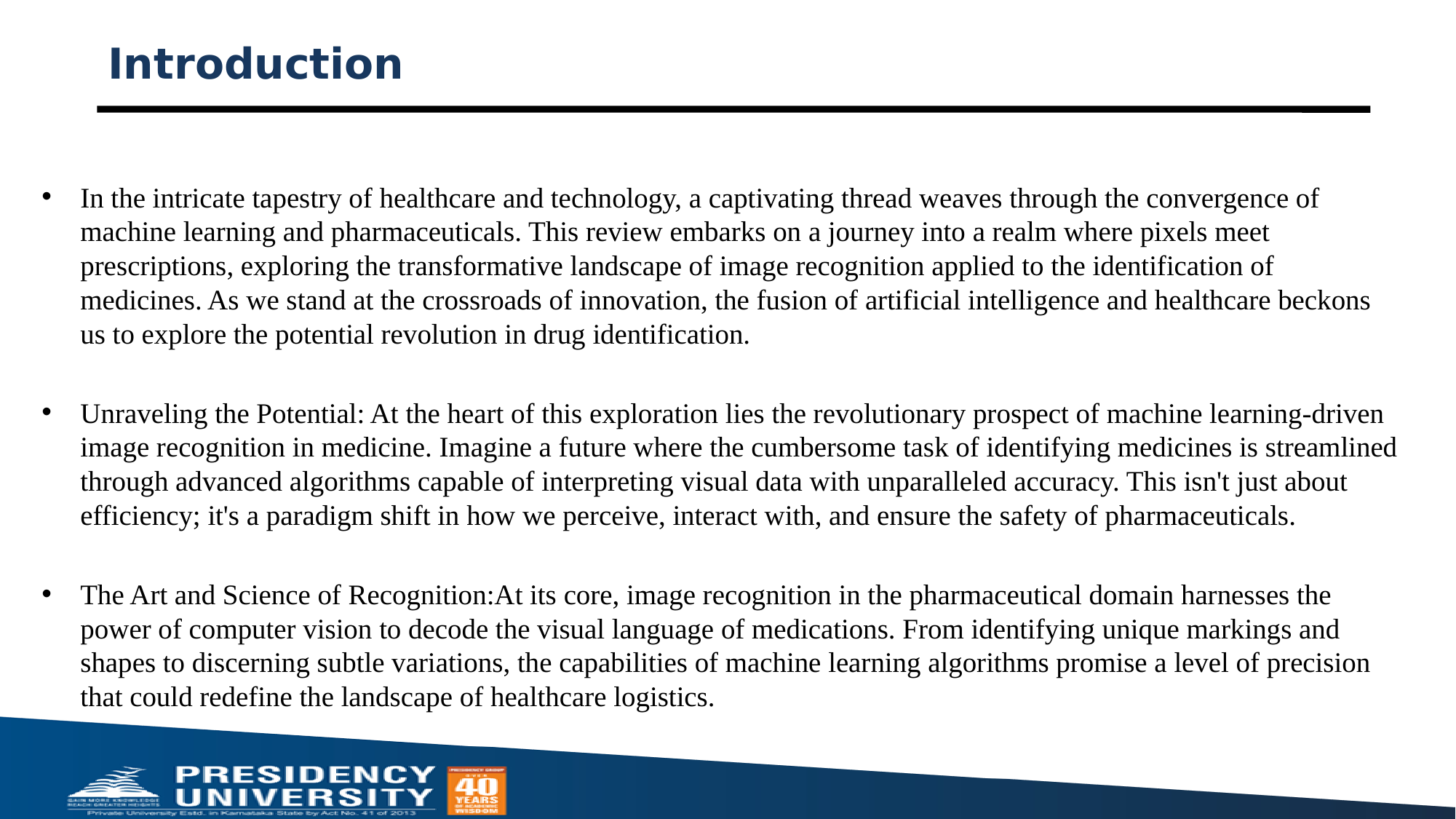

# Introduction

In the intricate tapestry of healthcare and technology, a captivating thread weaves through the convergence of machine learning and pharmaceuticals. This review embarks on a journey into a realm where pixels meet prescriptions, exploring the transformative landscape of image recognition applied to the identification of medicines. As we stand at the crossroads of innovation, the fusion of artificial intelligence and healthcare beckons us to explore the potential revolution in drug identification.

Unraveling the Potential: At the heart of this exploration lies the revolutionary prospect of machine learning-driven image recognition in medicine. Imagine a future where the cumbersome task of identifying medicines is streamlined through advanced algorithms capable of interpreting visual data with unparalleled accuracy. This isn't just about efficiency; it's a paradigm shift in how we perceive, interact with, and ensure the safety of pharmaceuticals.

The Art and Science of Recognition:At its core, image recognition in the pharmaceutical domain harnesses the power of computer vision to decode the visual language of medications. From identifying unique markings and shapes to discerning subtle variations, the capabilities of machine learning algorithms promise a level of precision that could redefine the landscape of healthcare logistics.